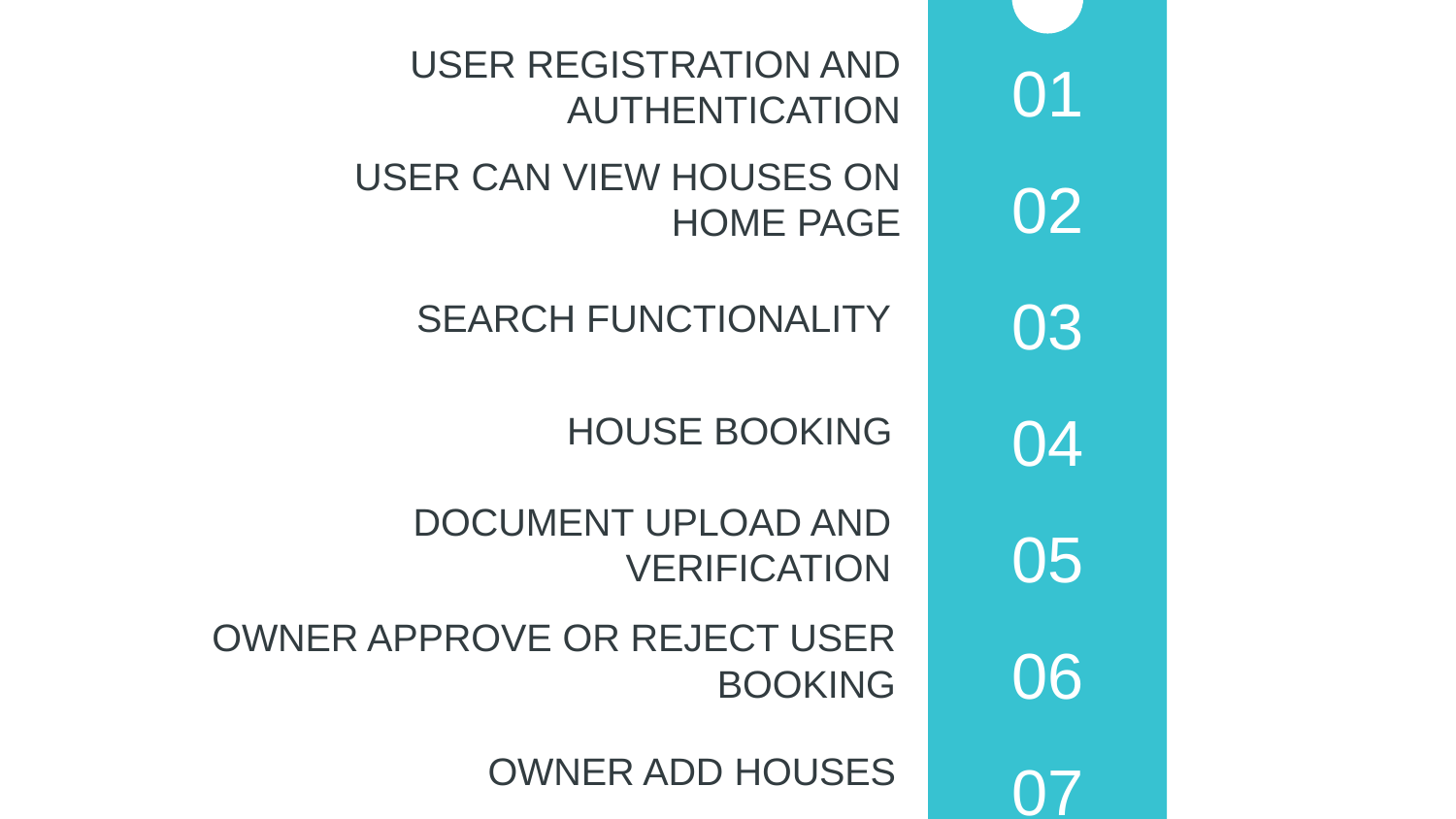

01
02
03
04
05
06
07
USER REGISTRATION AND AUTHENTICATION
USER CAN VIEW HOUSES ON HOME PAGE
SEARCH FUNCTIONALITY
HOUSE BOOKING
DOCUMENT UPLOAD AND VERIFICATION
OWNER APPROVE OR REJECT USER BOOKING
OWNER ADD HOUSES